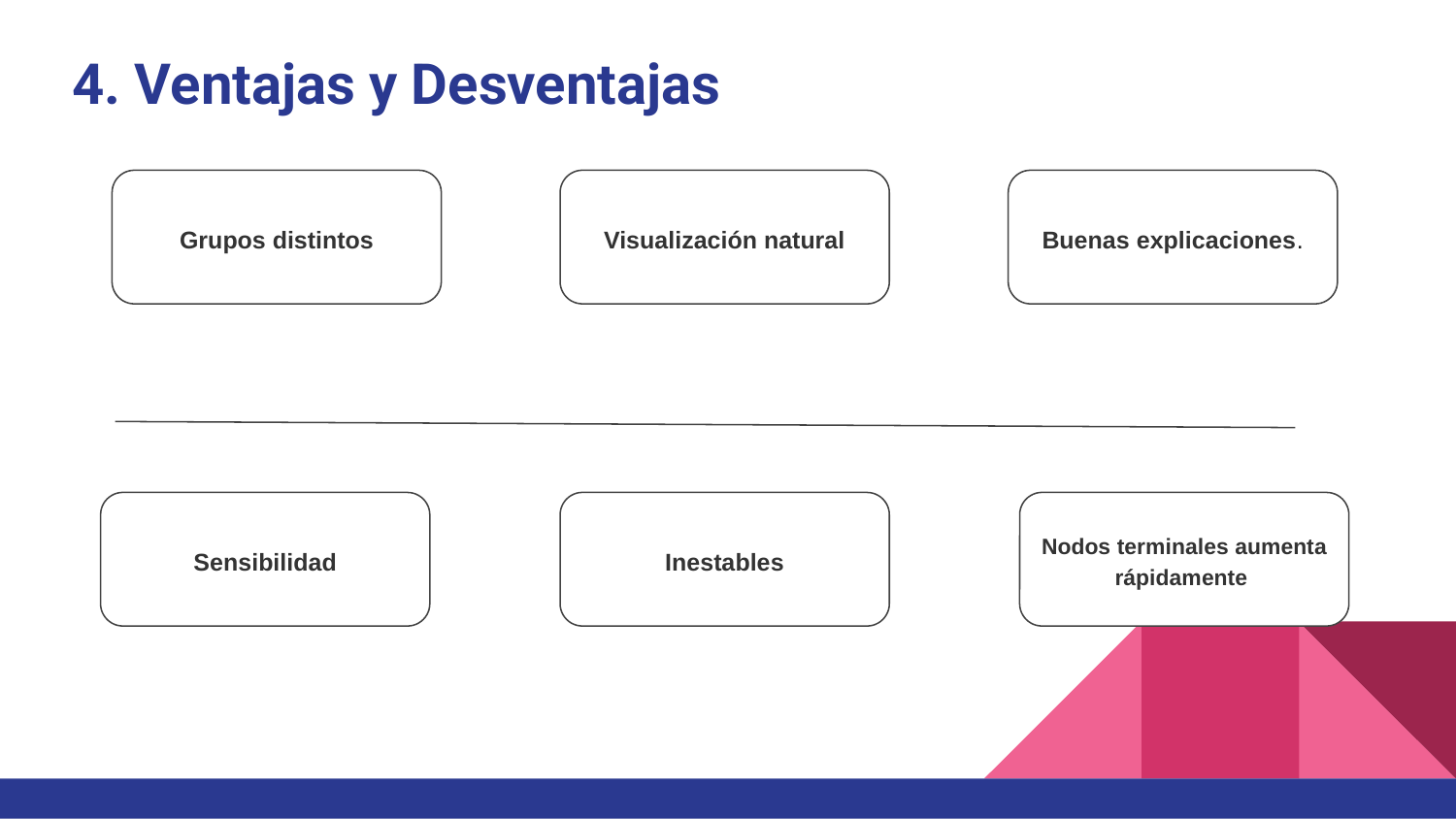

# 4. Ventajas y Desventajas
Grupos distintos
Visualización natural
Buenas explicaciones.
Sensibilidad
Inestables
Nodos terminales aumenta rápidamente